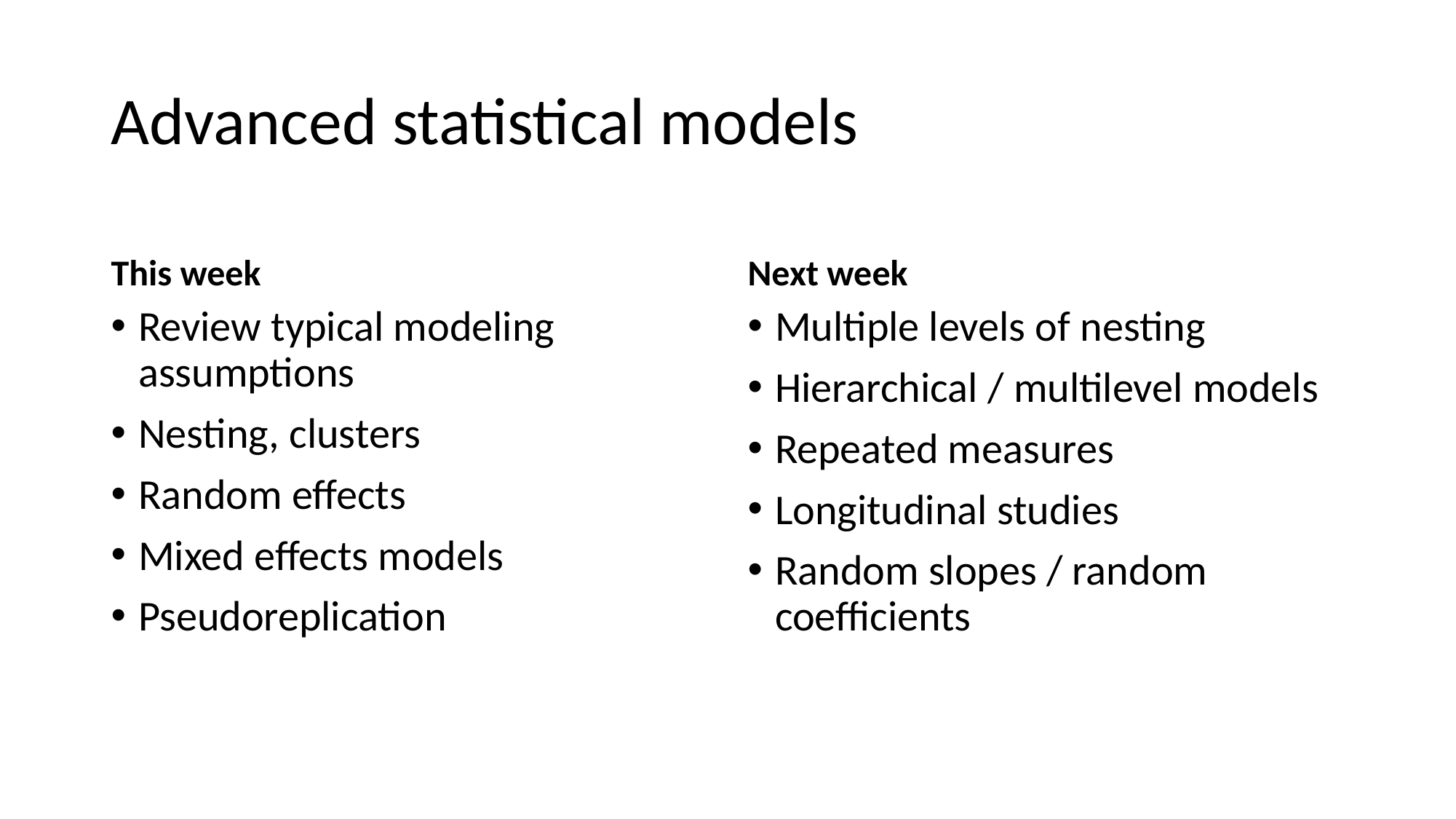

# Advanced statistical models
This week
Next week
Review typical modeling assumptions
Nesting, clusters
Random effects
Mixed effects models
Pseudoreplication
Multiple levels of nesting
Hierarchical / multilevel models
Repeated measures
Longitudinal studies
Random slopes / random coefficients